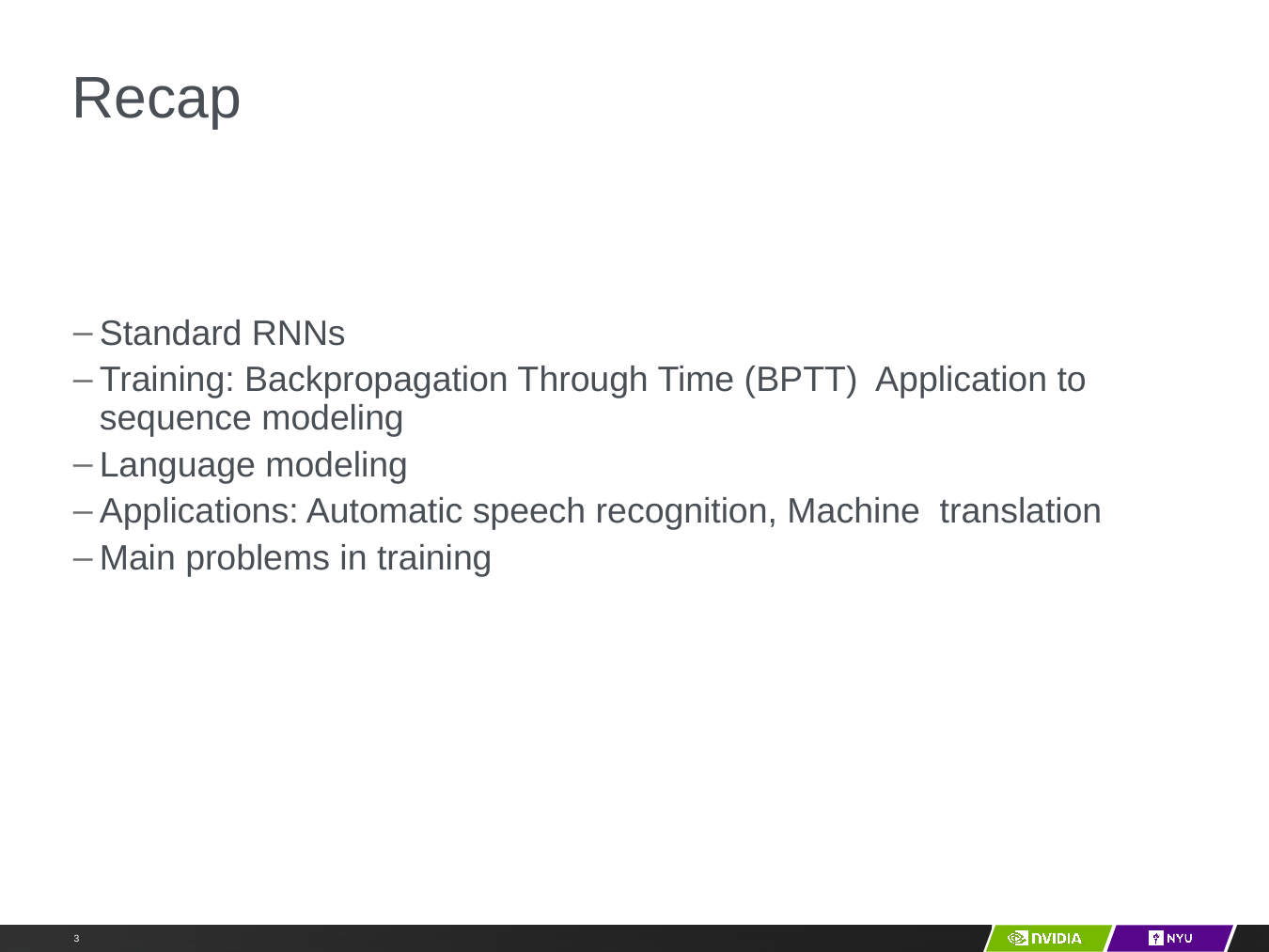

# Recap
Standard RNNs
Training: Backpropagation Through Time (BPTT)  Application to sequence modeling
Language modeling
Applications: Automatic speech recognition, Machine  translation
Main problems in training